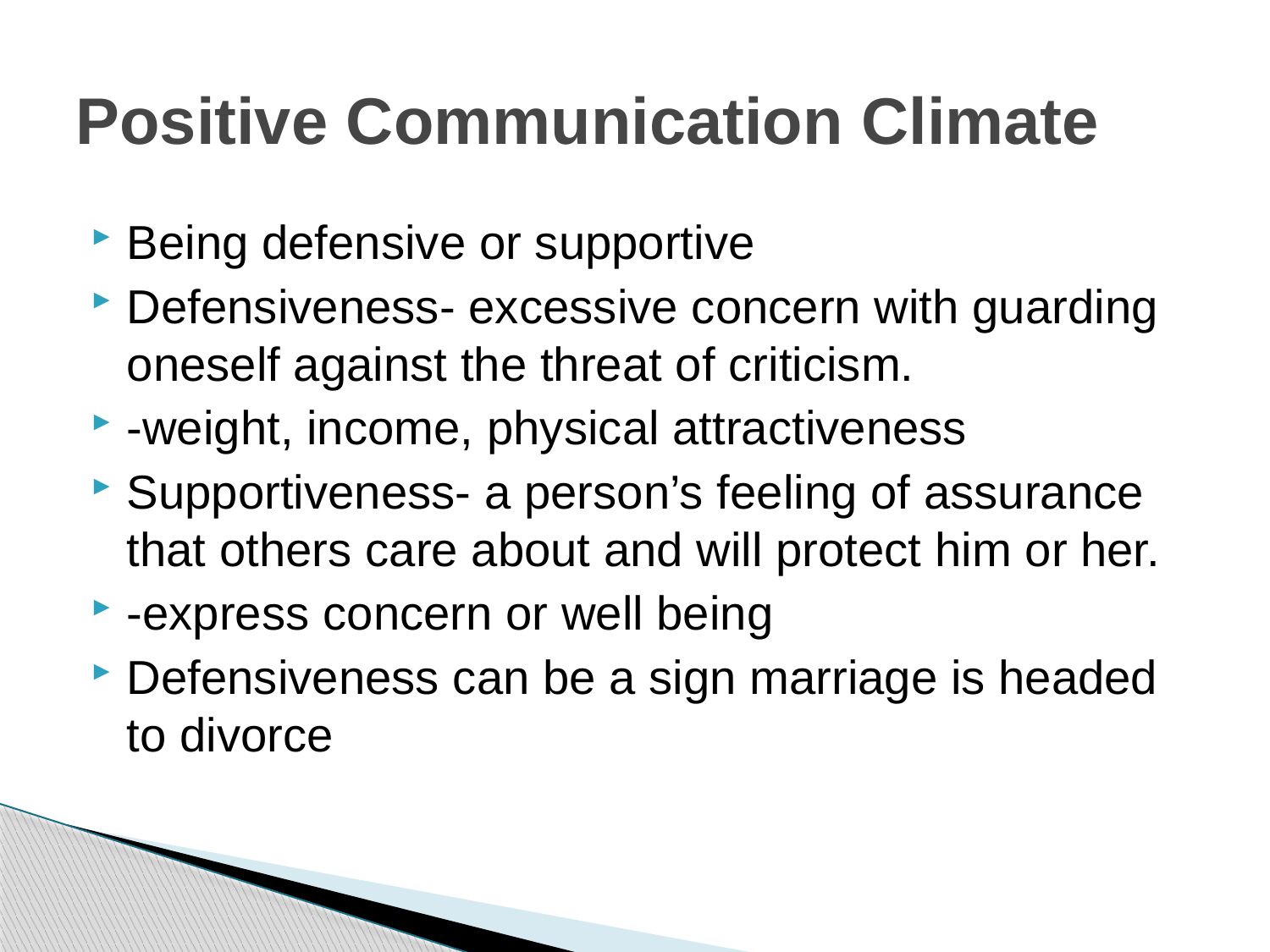

# Positive Communication Climate
Being defensive or supportive
Defensiveness- excessive concern with guarding oneself against the threat of criticism.
-weight, income, physical attractiveness
Supportiveness- a person’s feeling of assurance that others care about and will protect him or her.
-express concern or well being
Defensiveness can be a sign marriage is headed to divorce